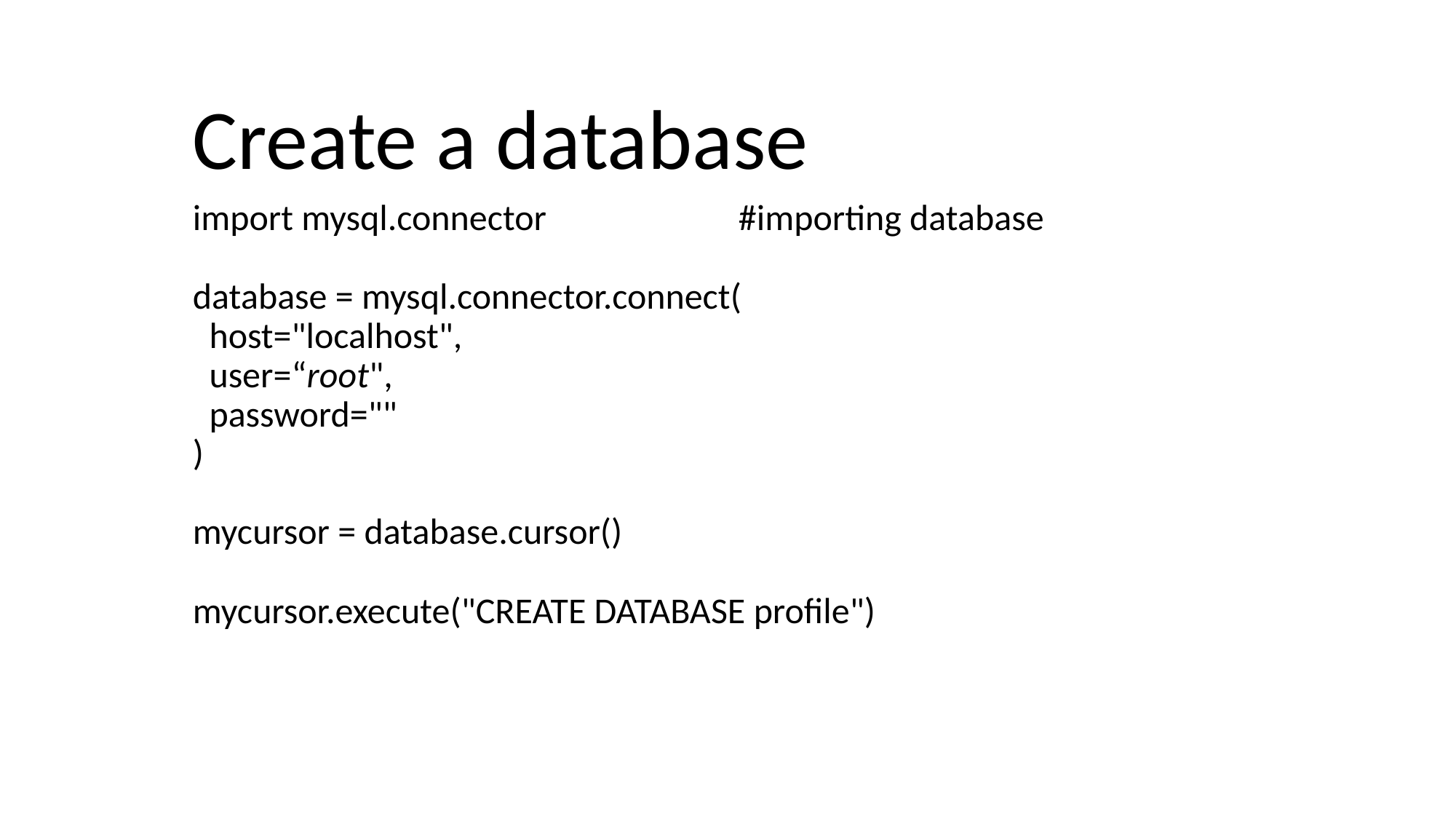

# Create a database
import mysql.connector  		#importing database
database = mysql.connector.connect(
  host="localhost",
  user=“root",
  password=""
)
mycursor = database.cursor()
mycursor.execute("CREATE DATABASE profile")